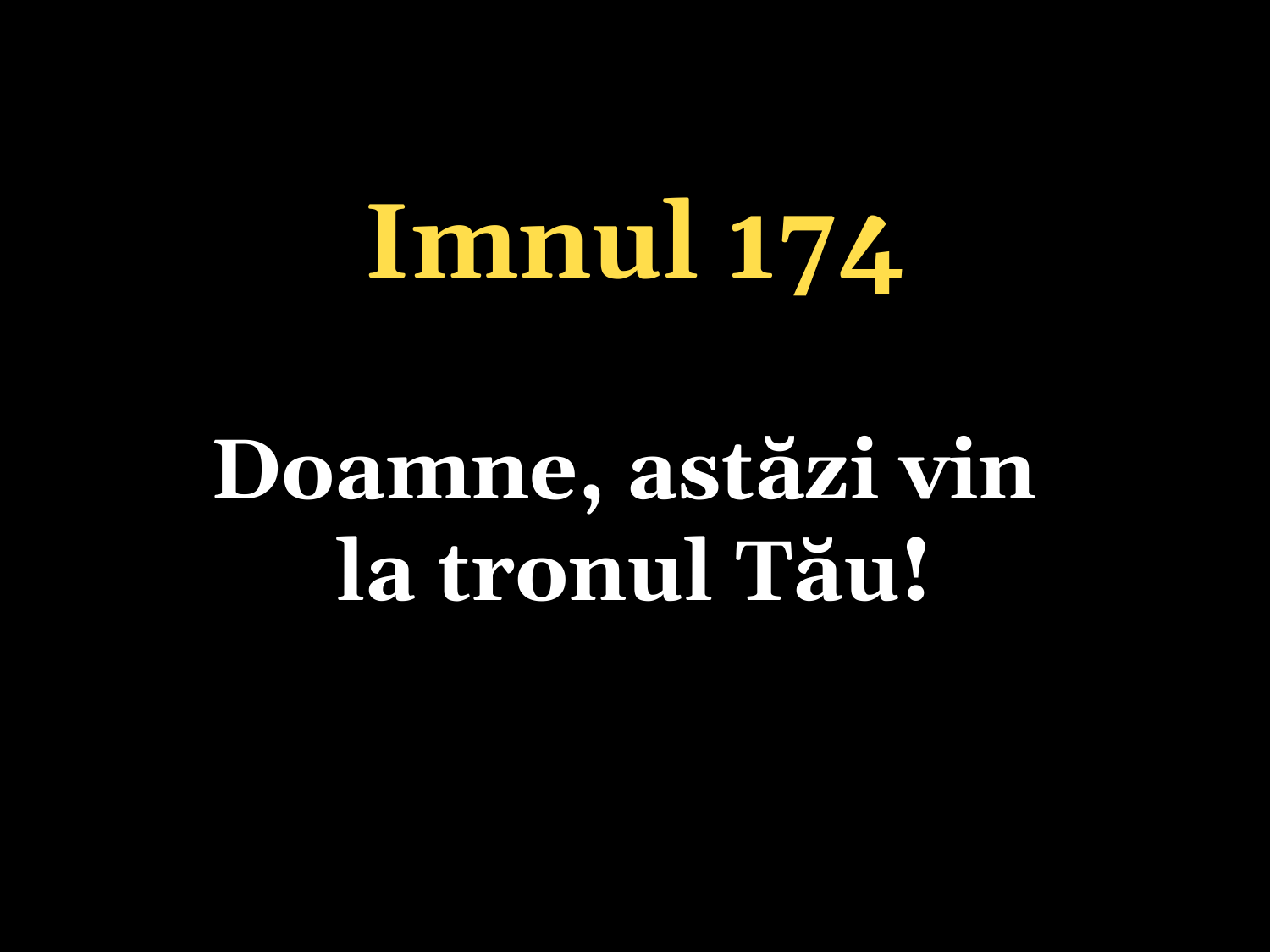

Imnul 174

Doamne, astăzi vin
la tronul Tău!
131/920